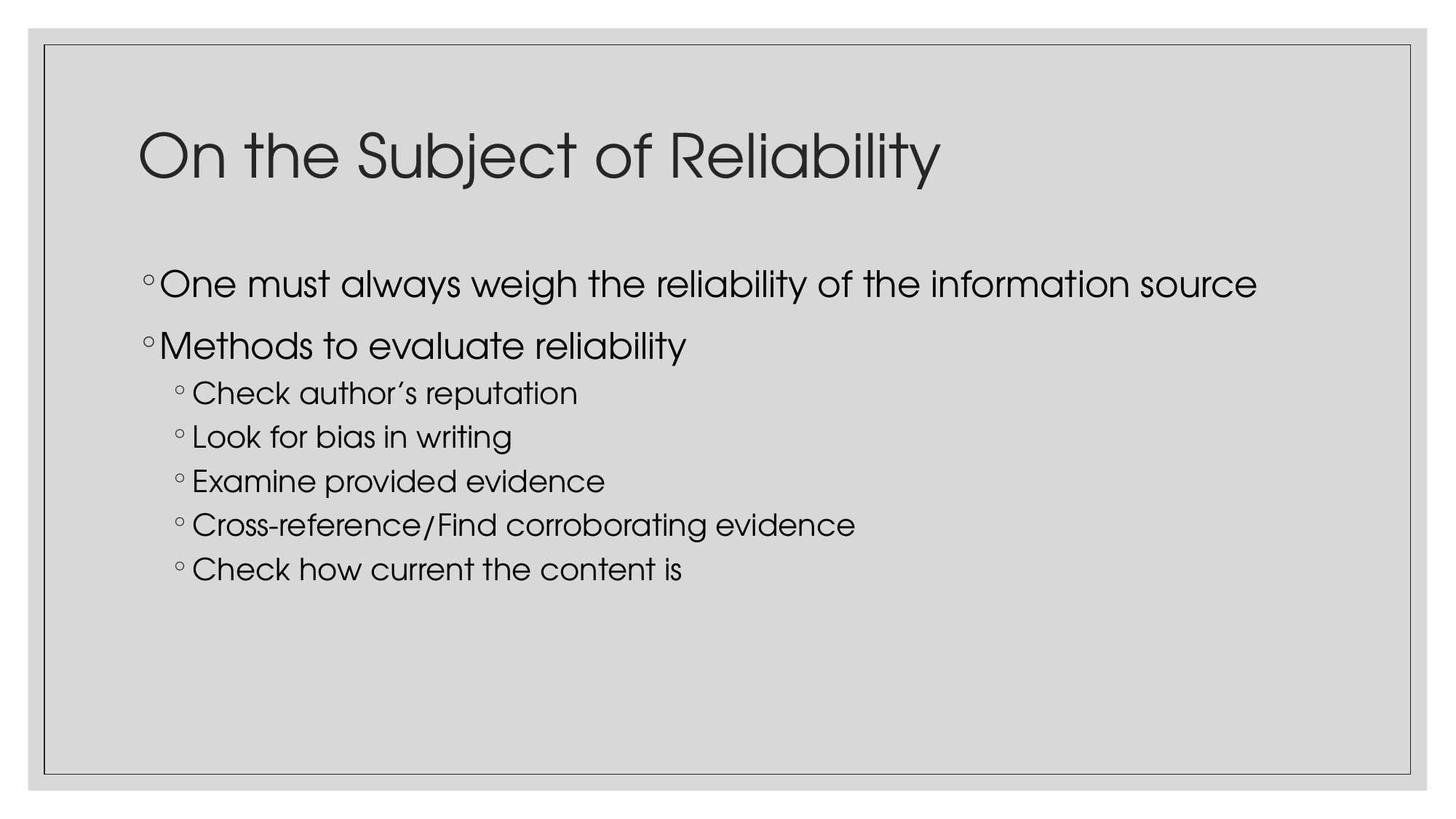

# On the Subject of Reliability
One must always weigh the reliability of the information source
Methods to evaluate reliability
Check author’s reputation
Look for bias in writing
Examine provided evidence
Cross-reference/Find corroborating evidence
Check how current the content is